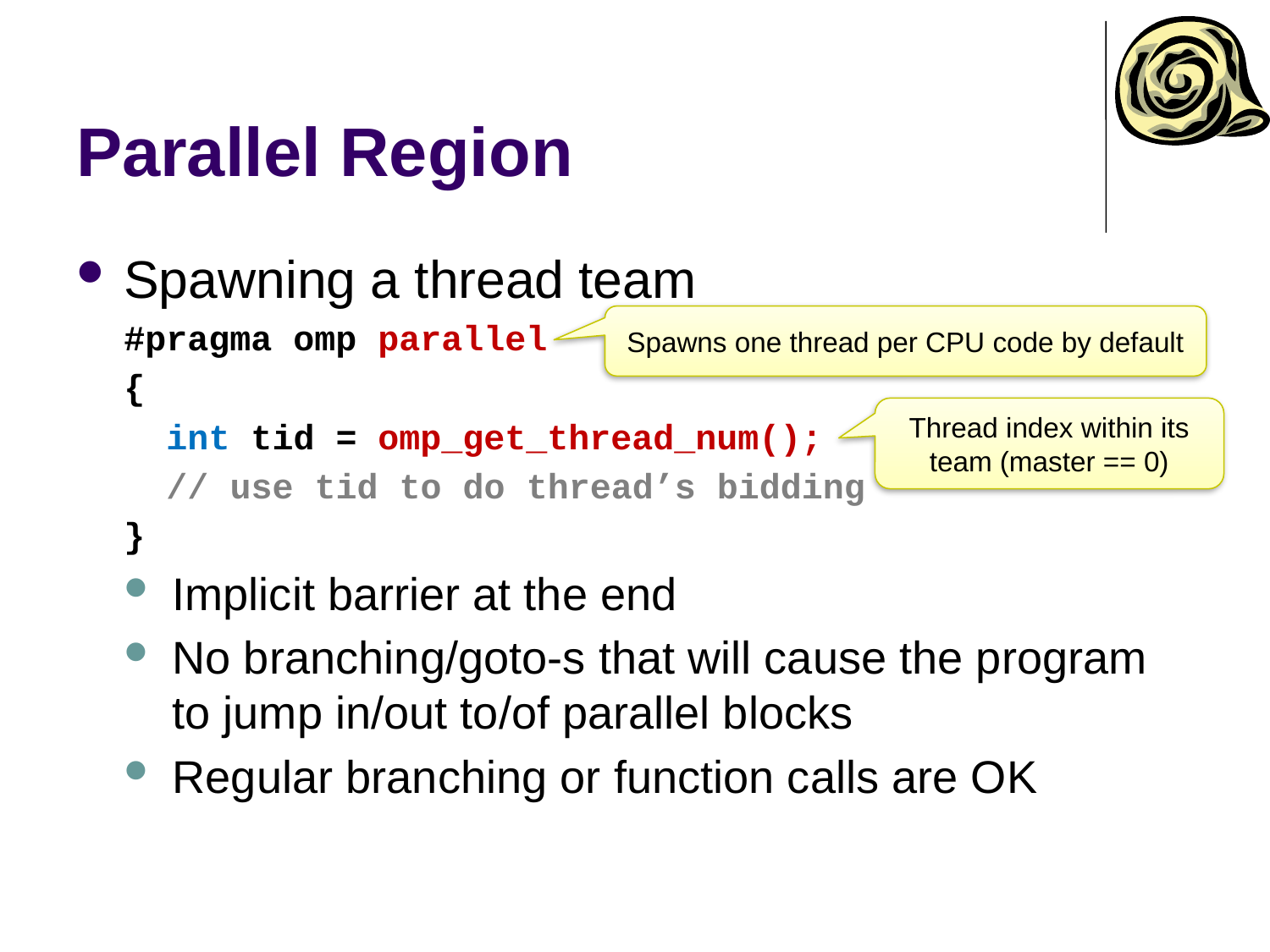

# Parallel Region
Spawning a thread team
#pragma omp parallel
{
  int tid = omp_get_thread_num();
  // use tid to do thread’s bidding
}
Implicit barrier at the end
No branching/goto-s that will cause the program to jump in/out to/of parallel blocks
Regular branching or function calls are OK
Spawns one thread per CPU code by default
Thread index within its team (master == 0)